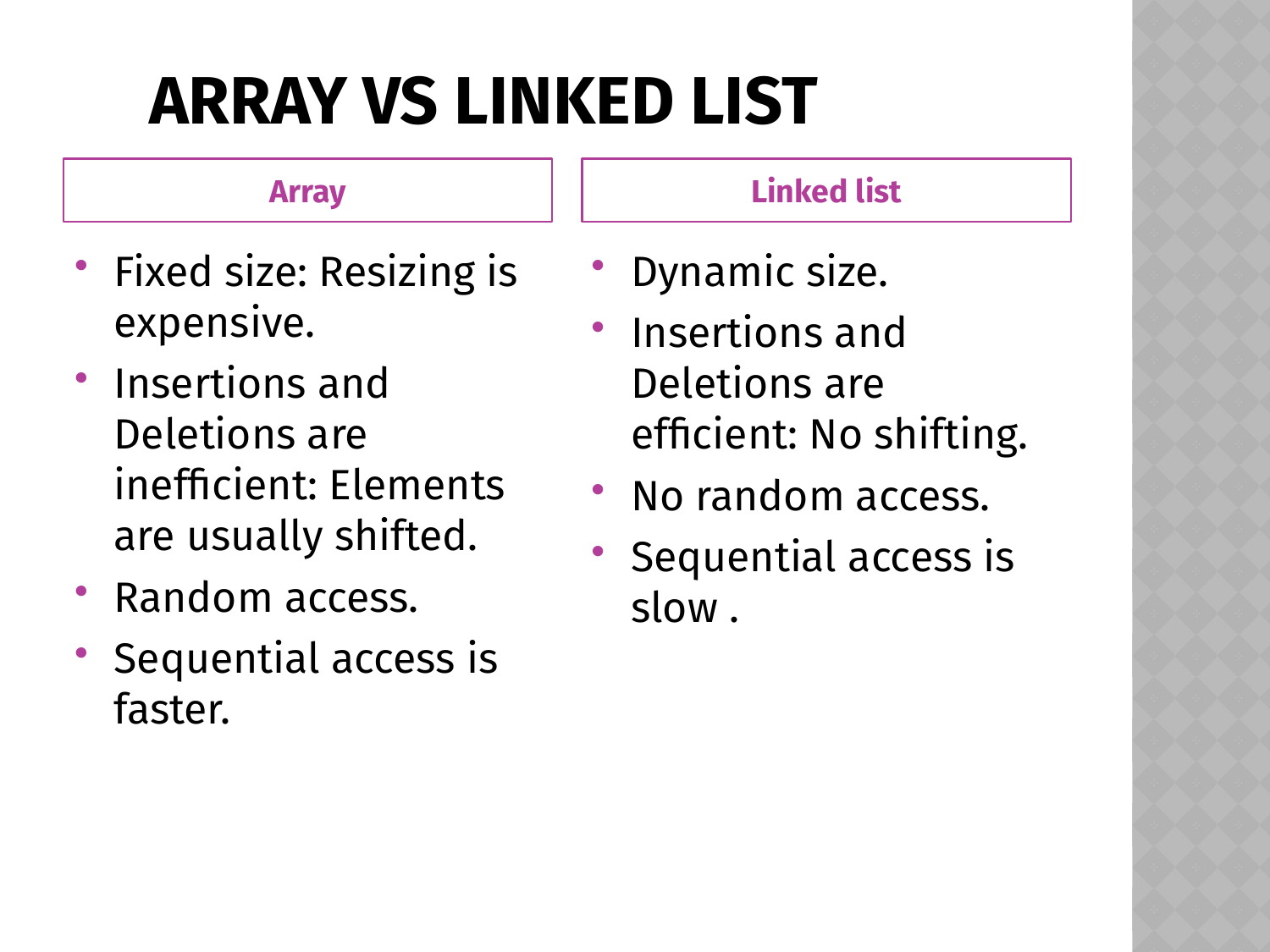

# Array vs linked list
Array
Linked list
Fixed size: Resizing is expensive.
Insertions and Deletions are inefficient: Elements are usually shifted.
Random access.
Sequential access is faster.
Dynamic size.
Insertions and Deletions are efficient: No shifting.
No random access.
Sequential access is slow .